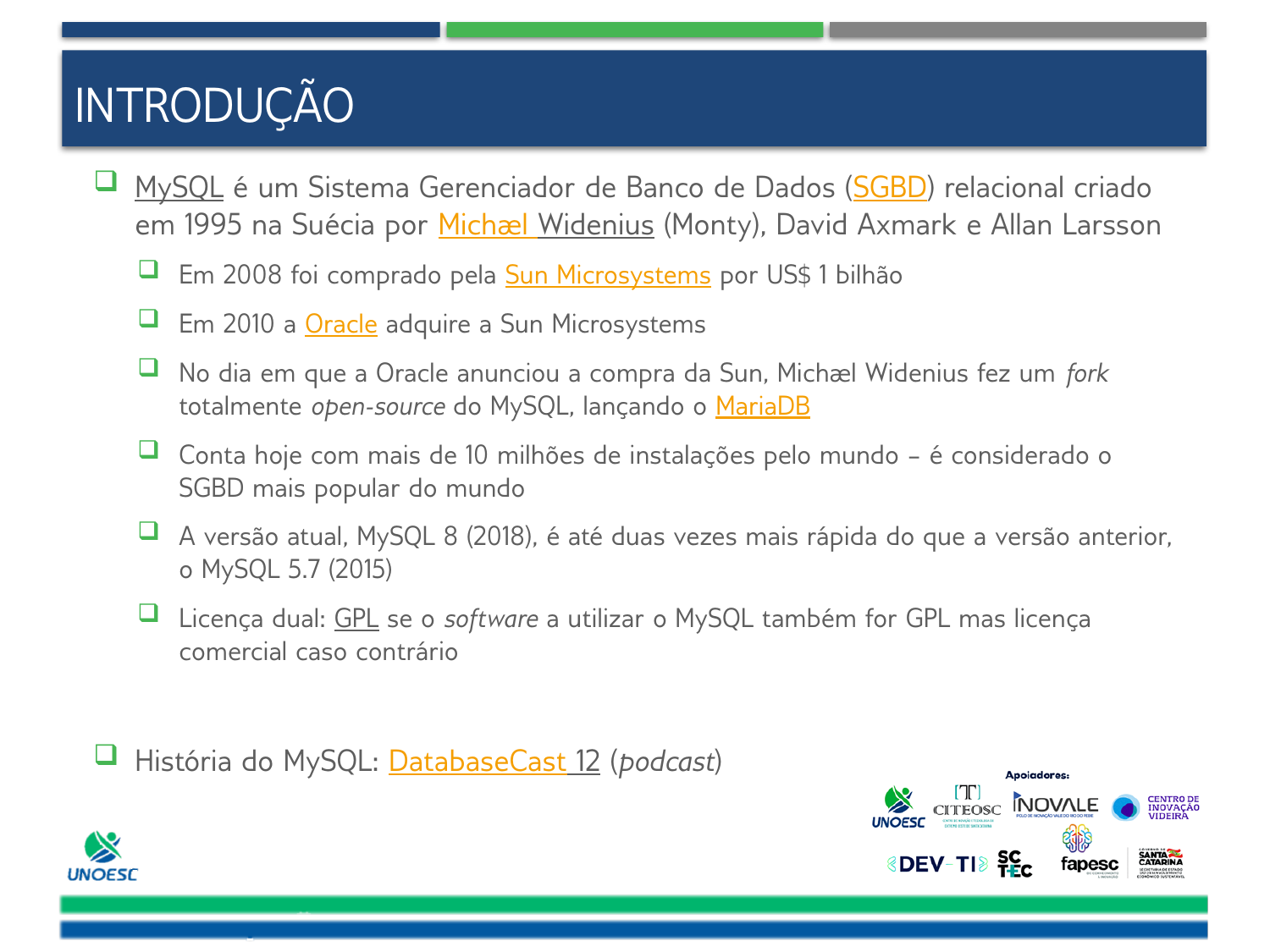

# Introdução
MySQL é um Sistema Gerenciador de Banco de Dados (SGBD) relacional criado em 1995 na Suécia por Michael Widenius (Monty), David Axmark e Allan Larsson
Em 2008 foi comprado pela Sun Microsystems por US$ 1 bilhão
Em 2010 a Oracle adquire a Sun Microsystems
No dia em que a Oracle anunciou a compra da Sun, Michael Widenius fez um fork totalmente open-source do MySQL, lançando o MariaDB
Conta hoje com mais de 10 milhões de instalações pelo mundo – é considerado o SGBD mais popular do mundo
A versão atual, MySQL 8 (2018), é até duas vezes mais rápida do que a versão anterior, o MySQL 5.7 (2015)
Licença dual: GPL se o software a utilizar o MySQL também for GPL mas licença comercial caso contrário

História do MySQL: DatabaseCast 12 (podcast)